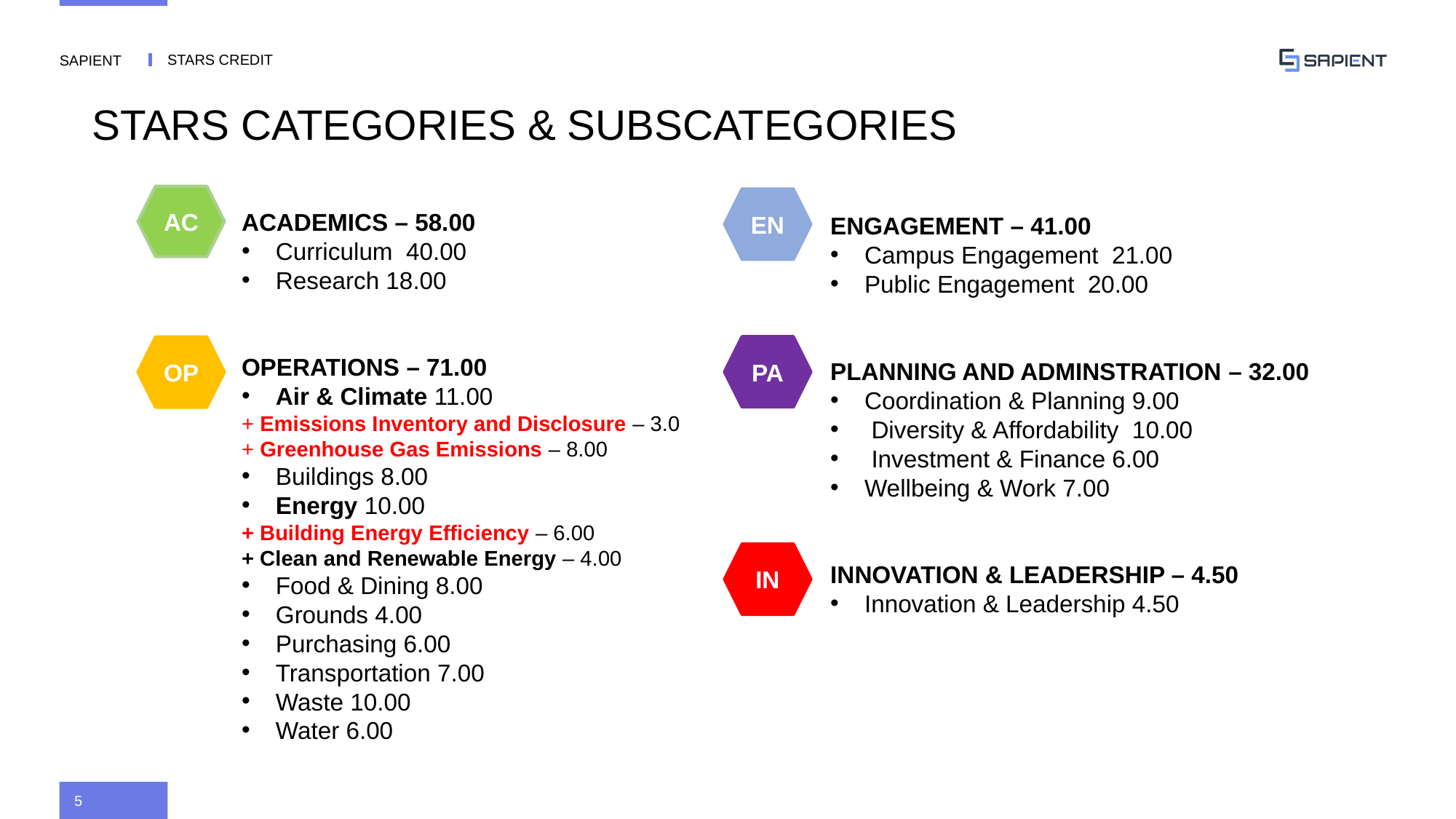

# STARS CREDIT
STARS CATEGORIES & SUBSCATEGORIES
AC
EN
ACADEMICS – 58.00
Curriculum  40.00
Research 18.00

OPERATIONS – 71.00
Air & Climate 11.00
+ Emissions Inventory and Disclosure – 3.0
+ Greenhouse Gas Emissions – 8.00
Buildings 8.00
Energy 10.00
+ Building Energy Efficiency – 6.00
+ Clean and Renewable Energy – 4.00
Food & Dining 8.00
Grounds 4.00
Purchasing 6.00
Transportation 7.00
Waste 10.00
Water 6.00

ENGAGEMENT – 41.00
Campus Engagement  21.00
Public Engagement  20.00

PLANNING AND ADMINSTRATION – 32.00
Coordination & Planning 9.00
 Diversity & Affordability  10.00
 Investment & Finance 6.00
Wellbeing & Work 7.00

INNOVATION & LEADERSHIP – 4.50
Innovation & Leadership 4.50

PA
OP
IN